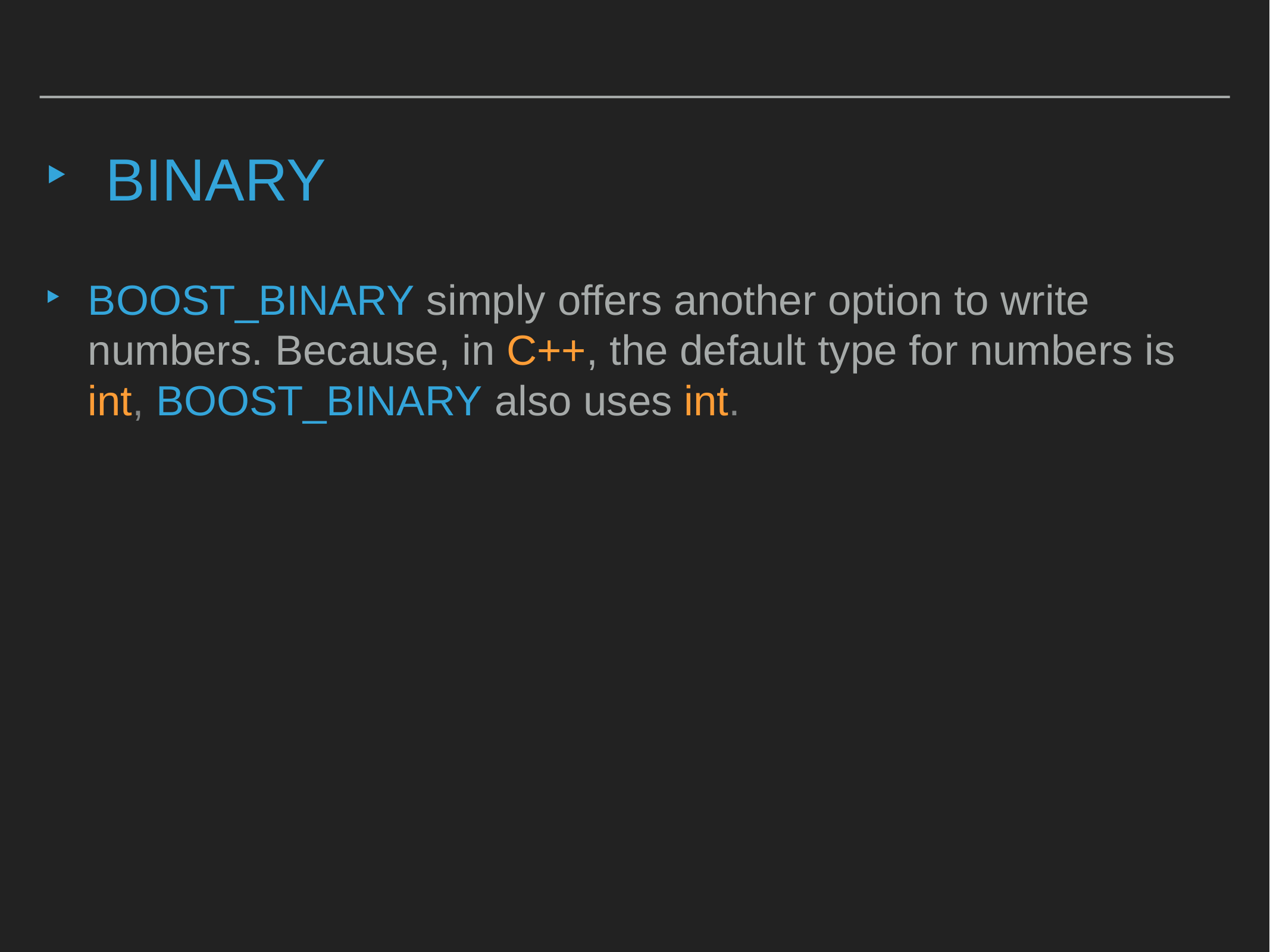

18
# binary
BOOST_BINARY simply offers another option to write numbers. Because, in C++, the default type for numbers is int, BOOST_BINARY also uses int.